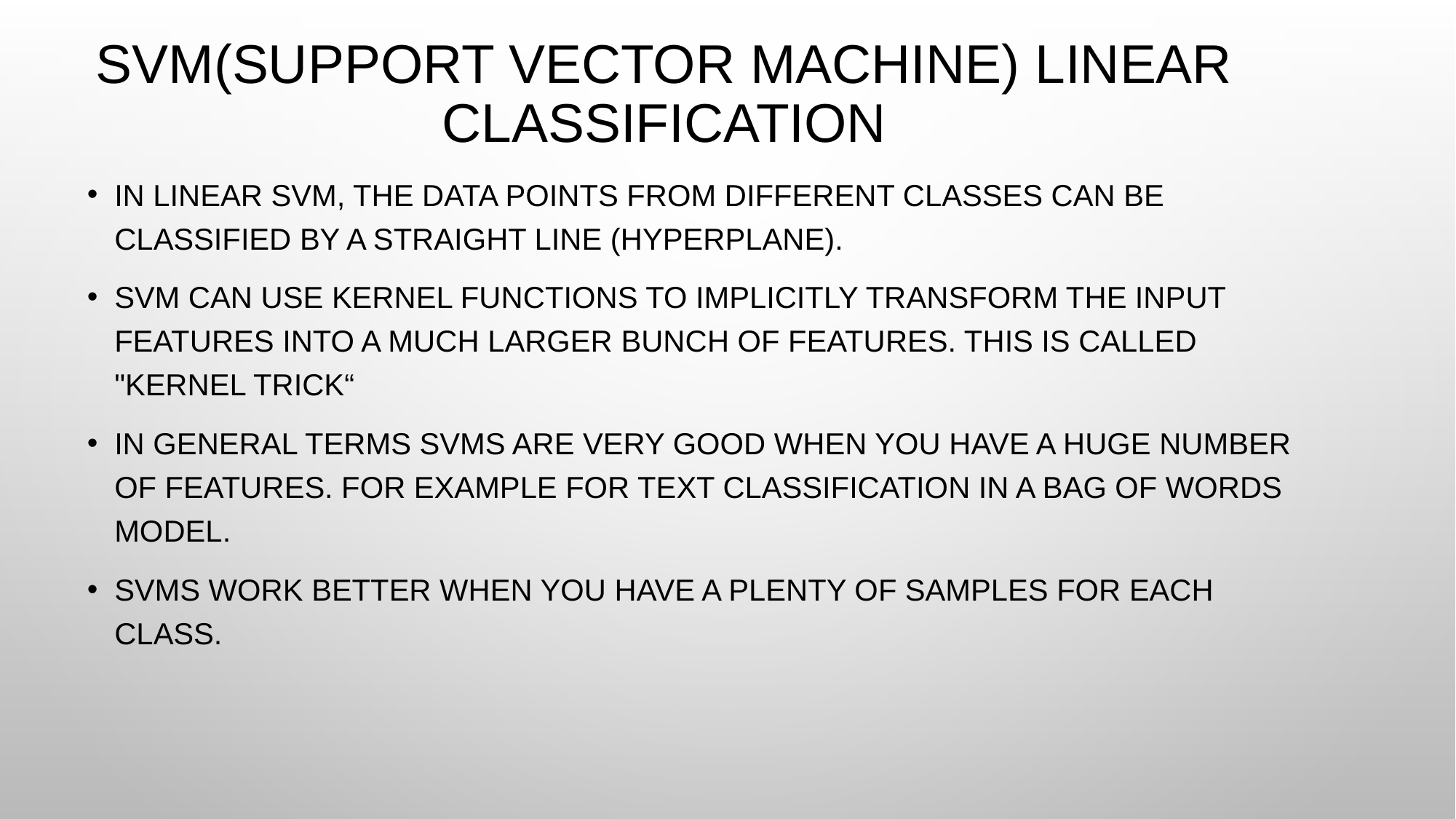

# SVM(support vector machine) linear classification
In linear SVM, the data points from different classes can be classified by a straight line (hyperplane).
SVM can use kernel functions to implicitly transform the input features into a much larger bunch of features. this is called "kernel trick“
In general terms SVMs are very good when you have a huge number of features. For example for text classification in a bag of words model.
SVMs work better when you have a plenty of samples for each class.